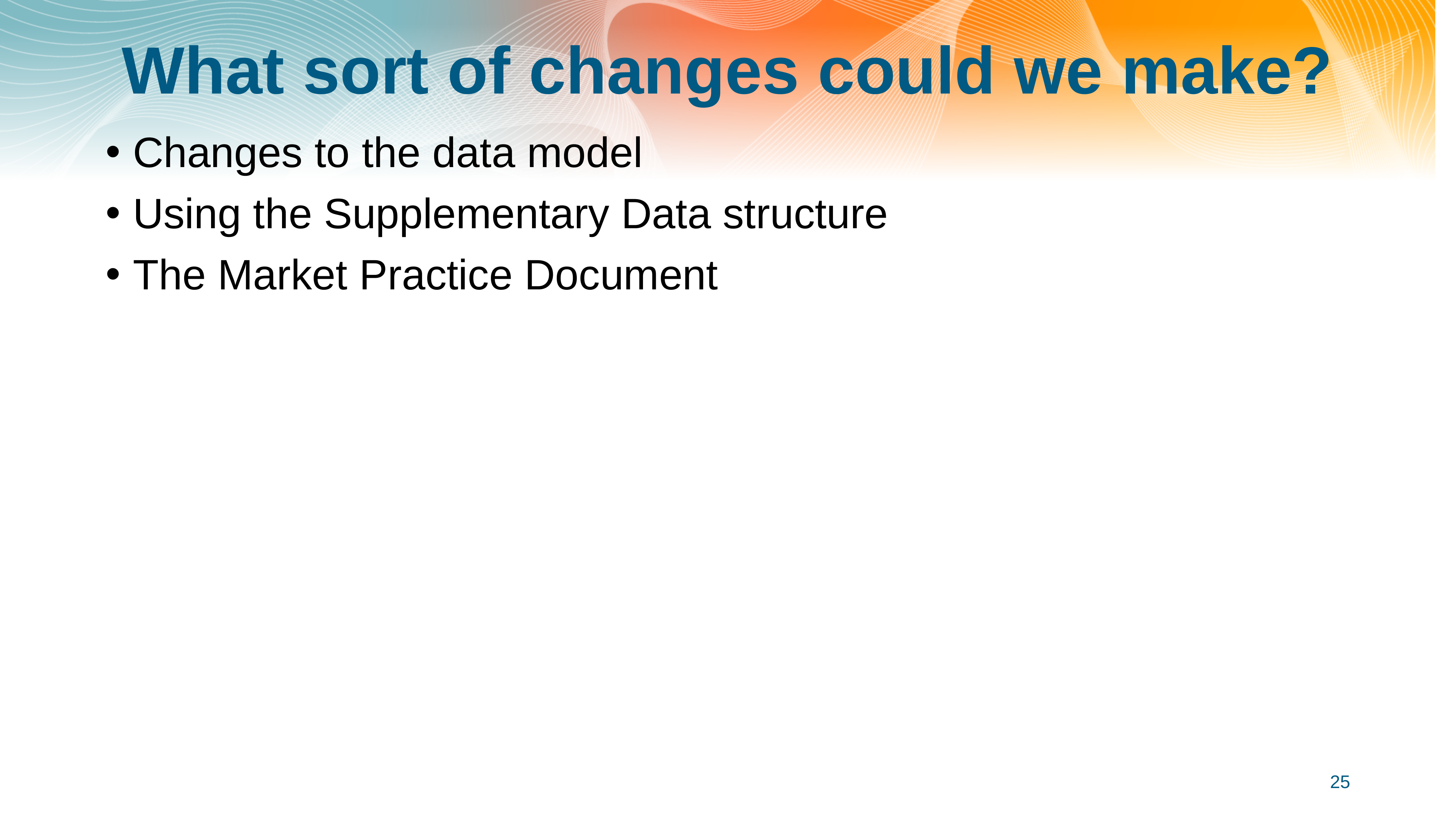

# What sort of changes could we make?
Changes to the data model
Using the Supplementary Data structure
The Market Practice Document
25